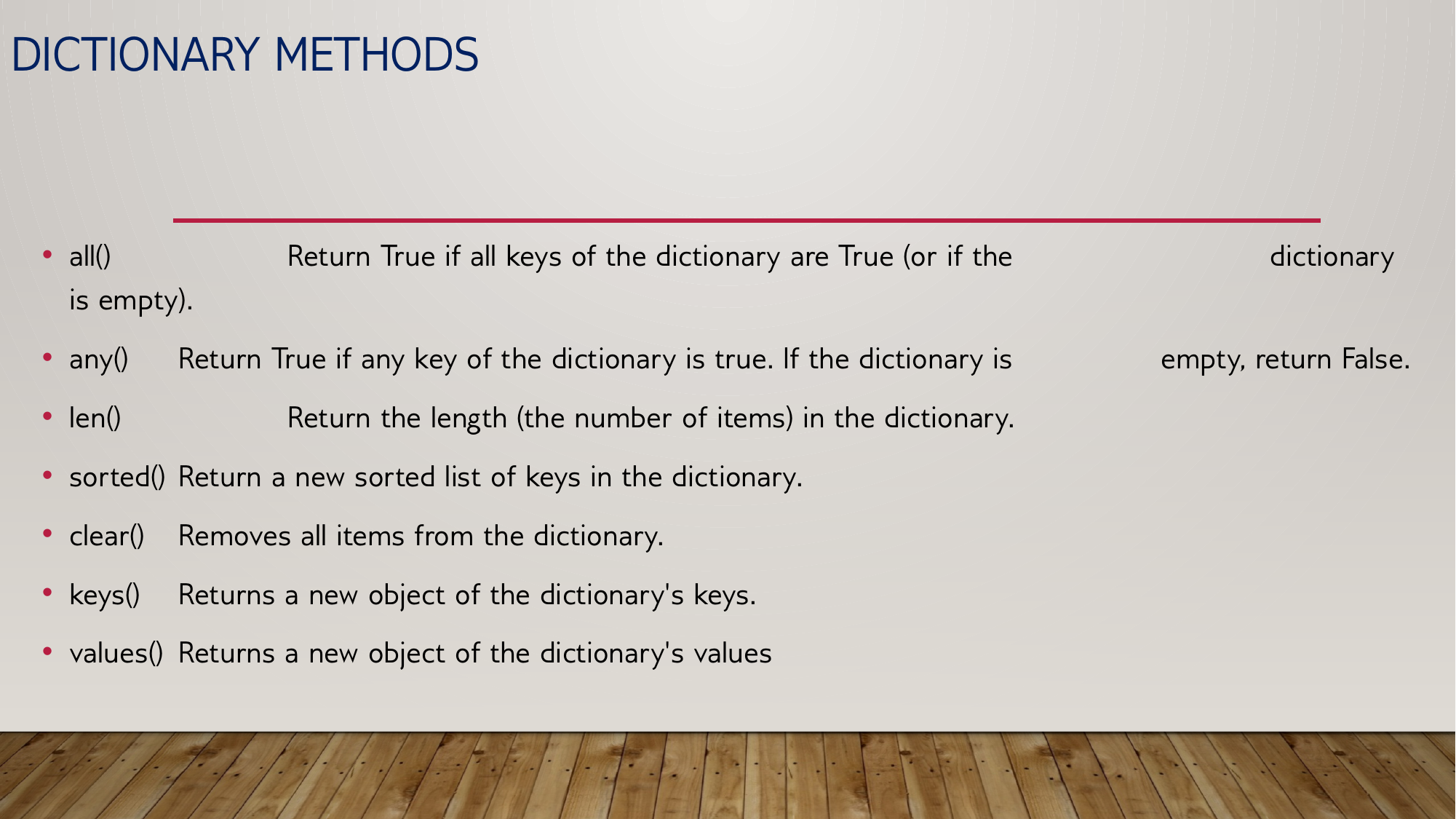

# Dictionary methods
all()		Return True if all keys of the dictionary are True (or if the 			dictionary is empty).
any()	Return True if any key of the dictionary is true. If the dictionary is 		empty, return False.
len()		Return the length (the number of items) in the dictionary.
sorted()	Return a new sorted list of keys in the dictionary.
clear()	Removes all items from the dictionary.
keys()	Returns a new object of the dictionary's keys.
values()	Returns a new object of the dictionary's values